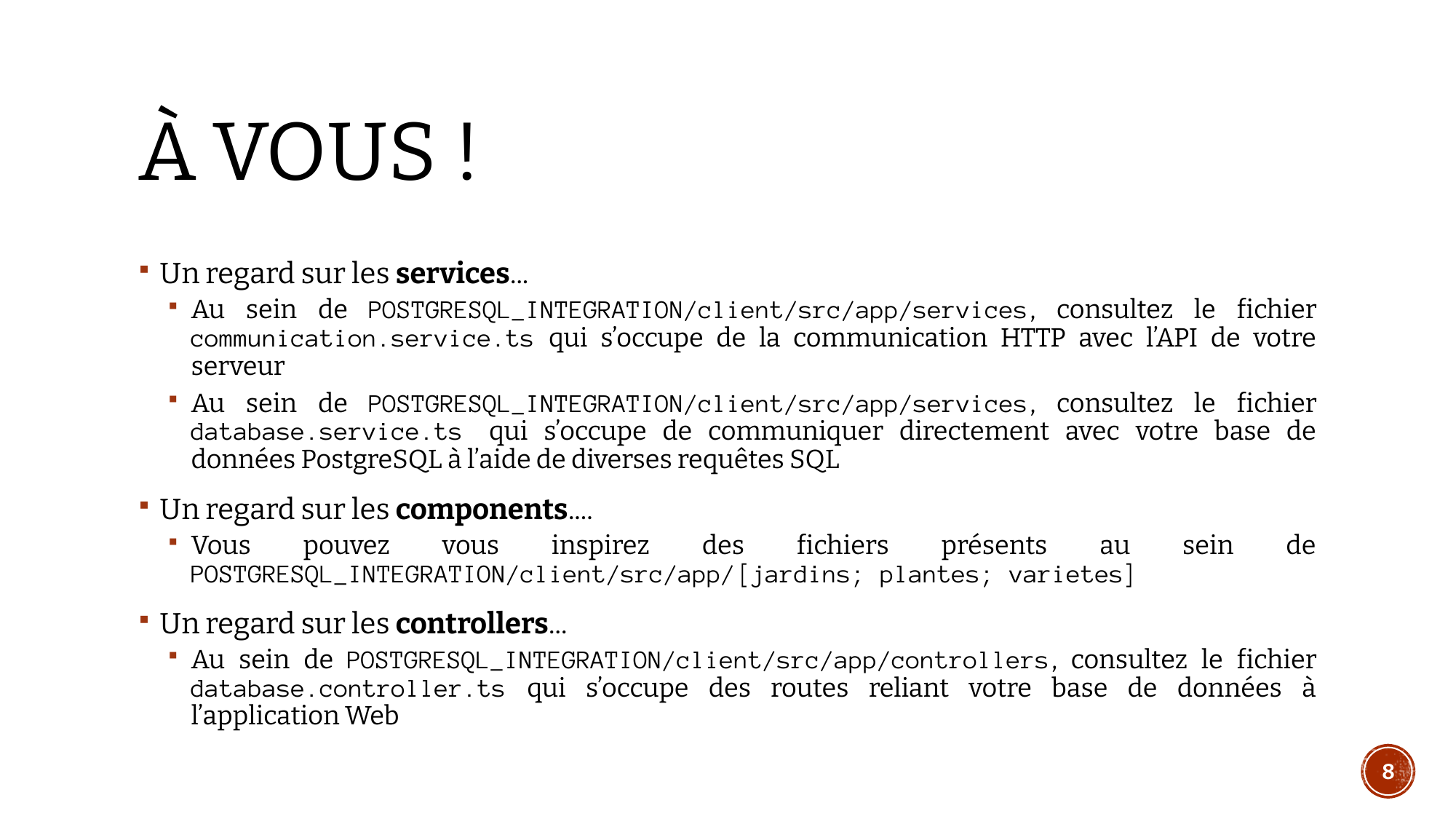

# à vous !
Un regard sur les services...
Au sein de POSTGRESQL_INTEGRATION/client/src/app/services, consultez le fichier communication.service.ts qui s’occupe de la communication HTTP avec l’API de votre serveur
Au sein de POSTGRESQL_INTEGRATION/client/src/app/services, consultez le fichier database.service.ts qui s’occupe de communiquer directement avec votre base de données PostgreSQL à l’aide de diverses requêtes SQL
Un regard sur les components....
Vous pouvez vous inspirez des fichiers présents au sein de POSTGRESQL_INTEGRATION/client/src/app/[jardins; plantes; varietes]
Un regard sur les controllers...
Au sein de POSTGRESQL_INTEGRATION/client/src/app/controllers, consultez le fichier database.controller.ts qui s’occupe des routes reliant votre base de données à l’application Web
8